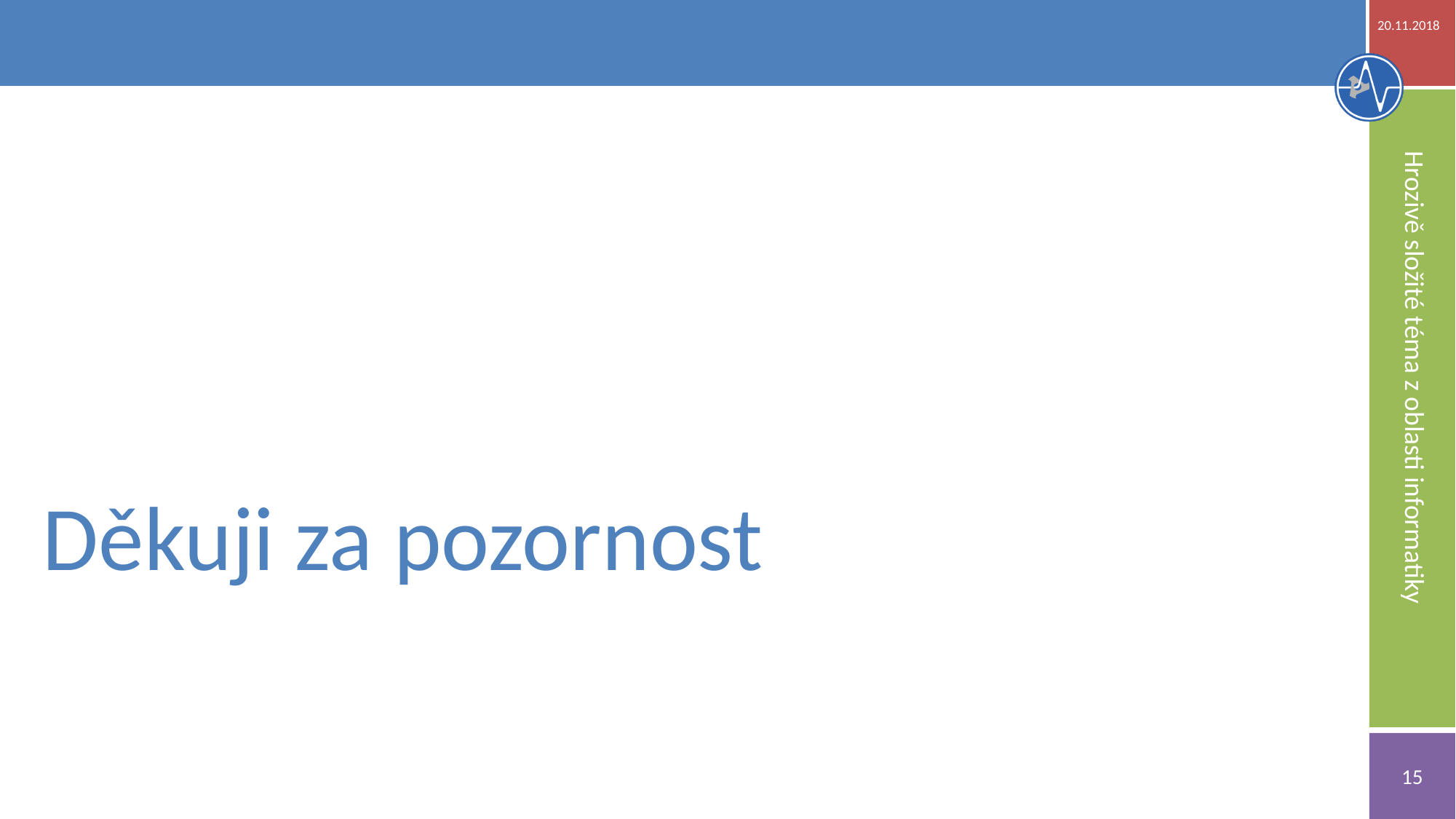

20.11.2018
# Děkuji za pozornost
Hrozivě složité téma z oblasti informatiky